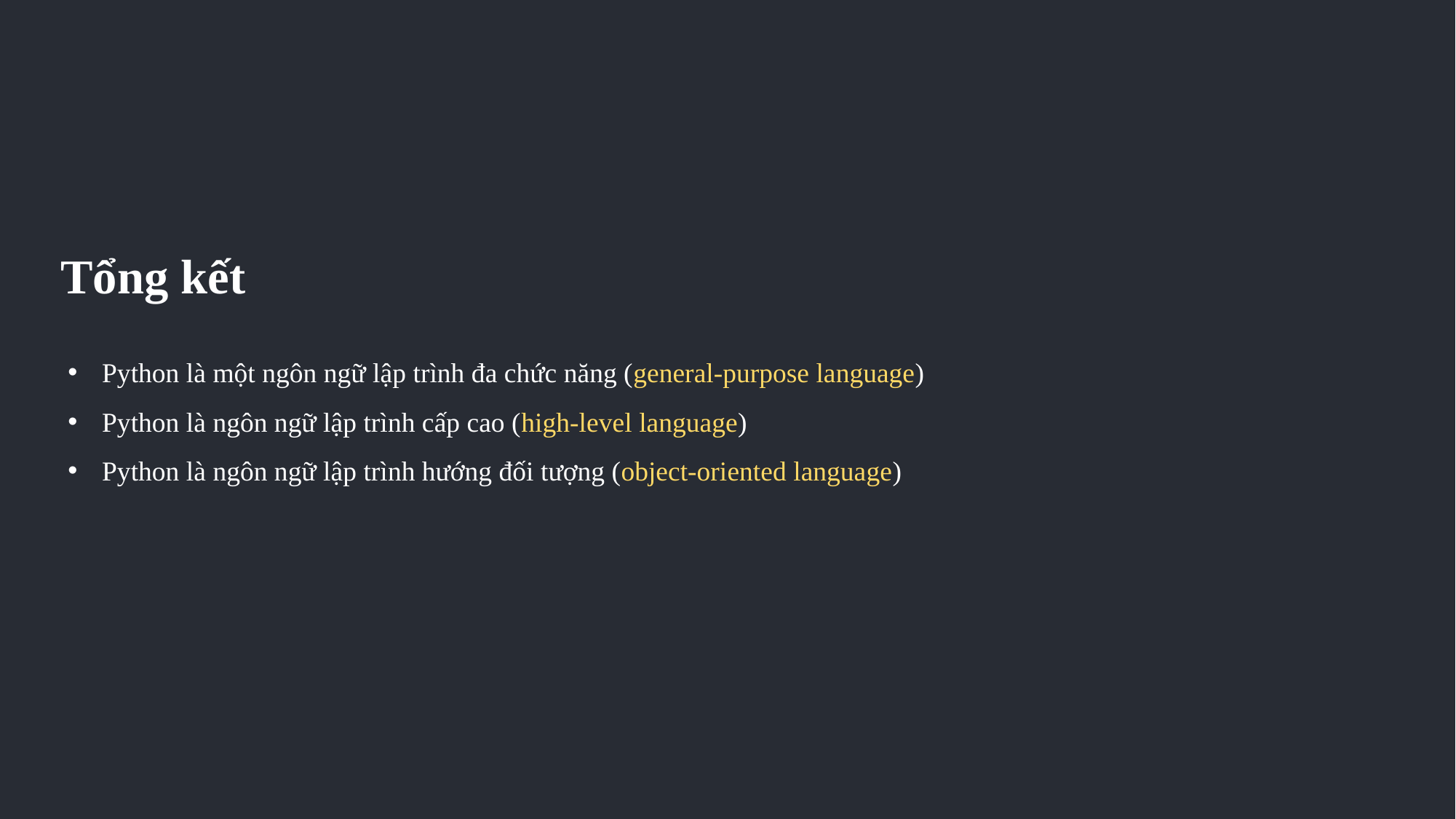

Tổng kết
Python là một ngôn ngữ lập trình đa chức năng (general-purpose language)
Python là ngôn ngữ lập trình cấp cao (high-level language)
Python là ngôn ngữ lập trình hướng đối tượng (object-oriented language)